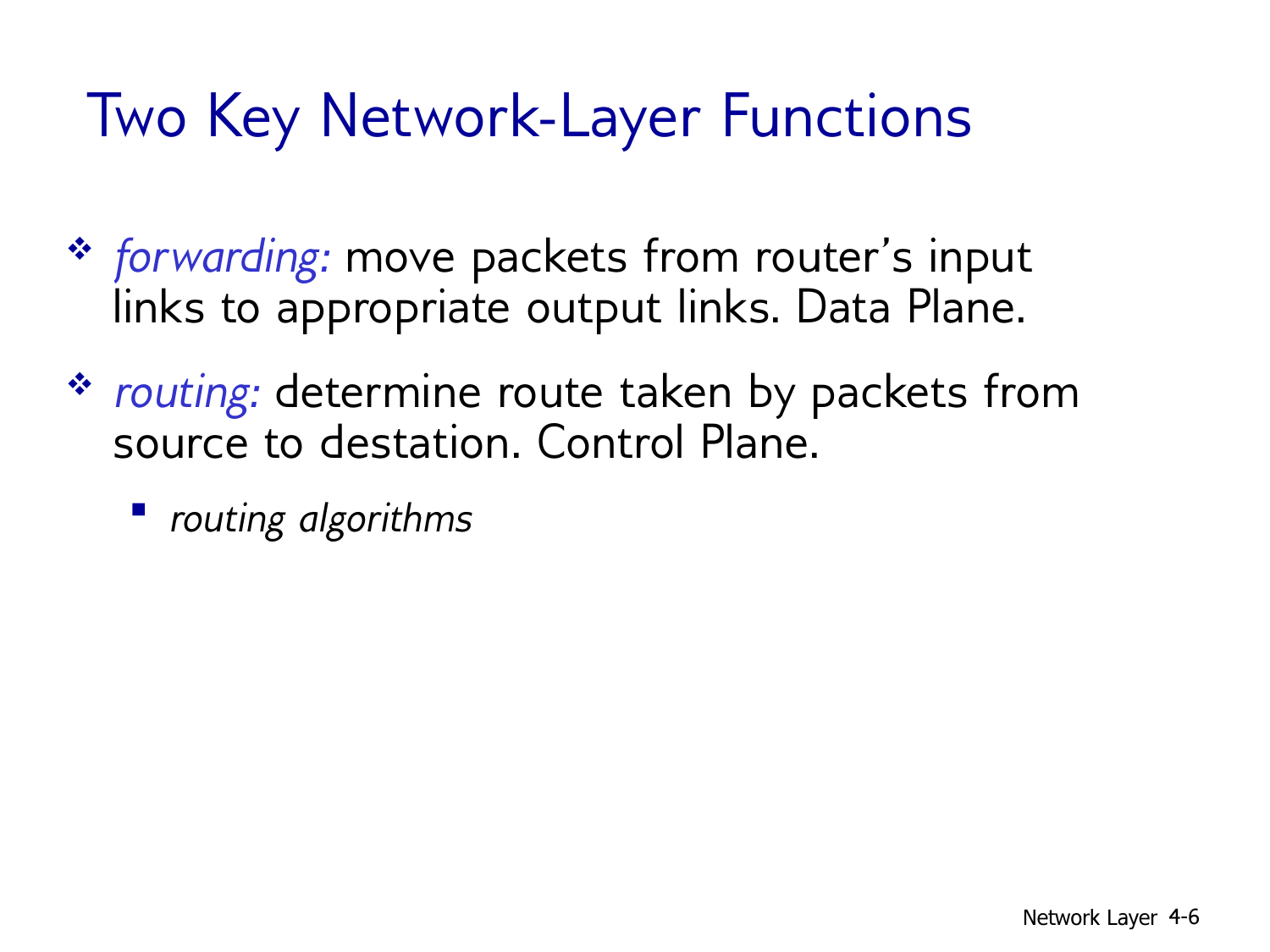

# Two Key Network-Layer Functions
forwarding: move packets from router’s input links to appropriate output links. Data Plane.
routing: determine route taken by packets from source to destation. Control Plane.
routing algorithms

4-6
Network Layer